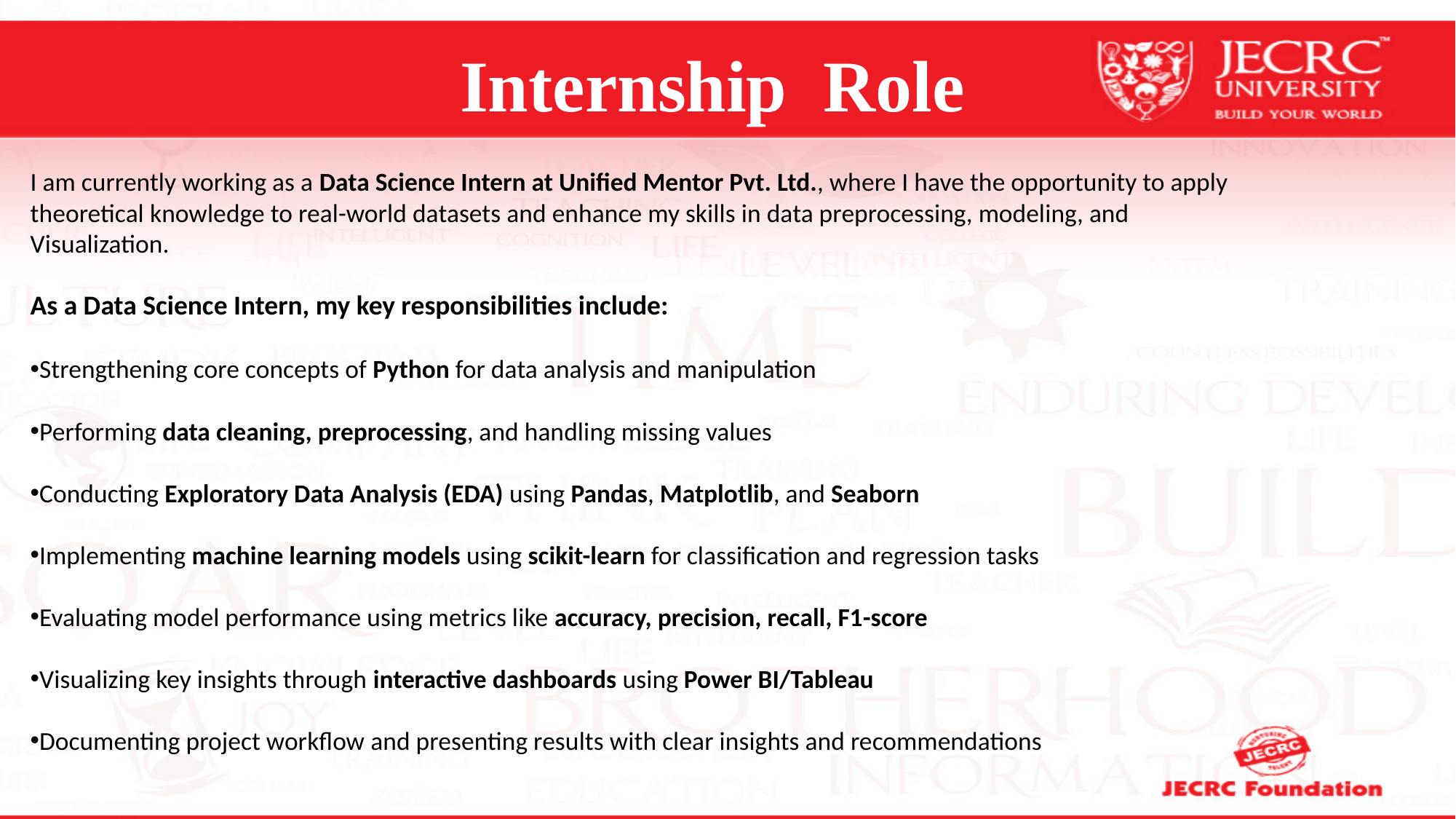

Internship  Role

I am currently working as a Data Science Intern at Unified Mentor Pvt. Ltd., where I have the opportunity to apply
theoretical knowledge to real-world datasets and enhance my skills in data preprocessing, modeling, and
Visualization.

As a Data Science Intern, my key responsibilities include:

Strengthening core concepts of Python for data analysis and manipulation
Performing data cleaning, preprocessing, and handling missing values
Conducting Exploratory Data Analysis (EDA) using Pandas, Matplotlib, and Seaborn
Implementing machine learning models using scikit-learn for classification and regression tasks
Evaluating model performance using metrics like accuracy, precision, recall, F1-score
Visualizing key insights through interactive dashboards using Power BI/Tableau
Documenting project workflow and presenting results with clear insights and recommendations